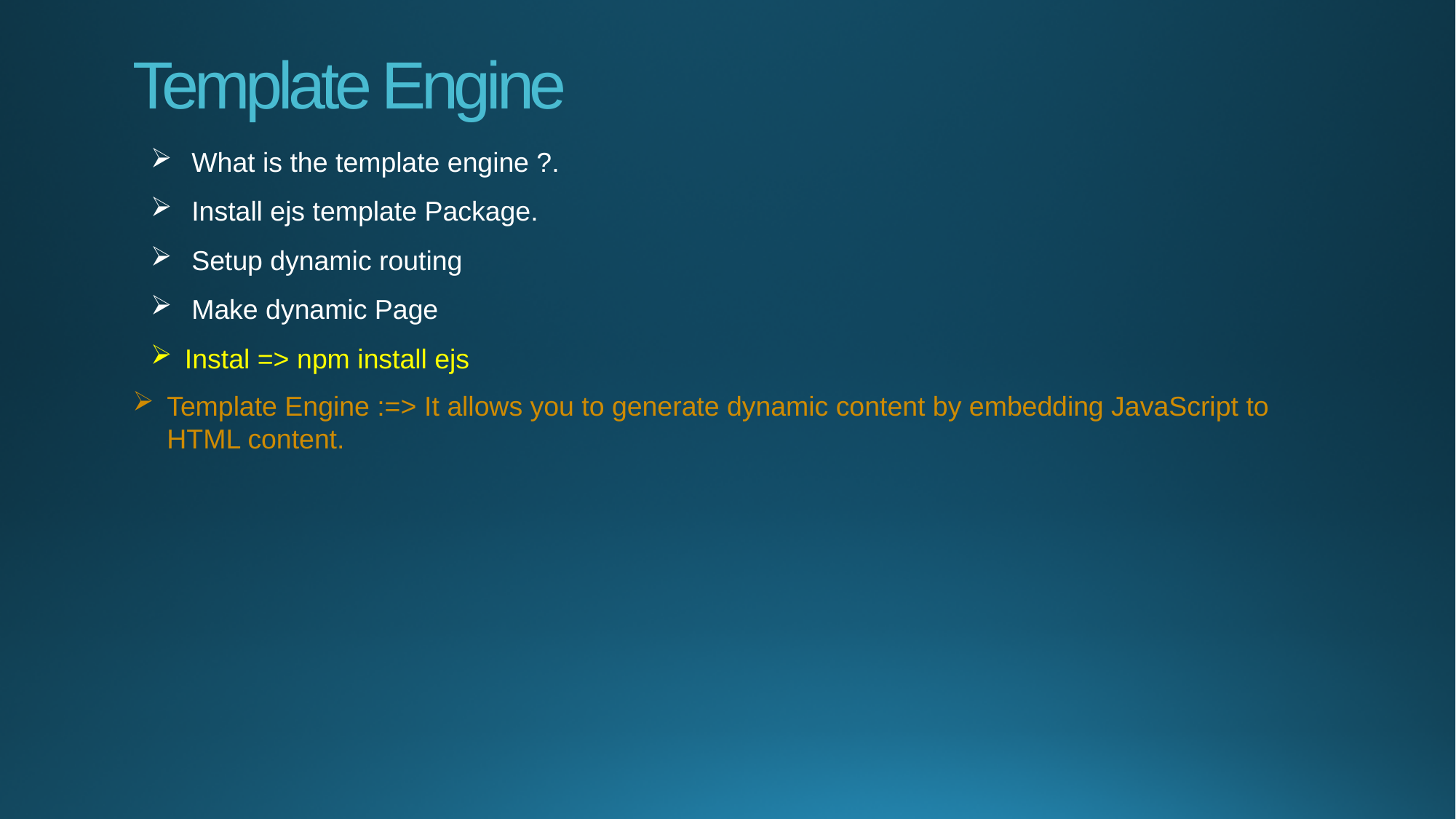

# Template Engine
What is the template engine ?.
Install ejs template Package.
Setup dynamic routing
Make dynamic Page
Instal => npm install ejs
Template Engine :=> It allows you to generate dynamic content by embedding JavaScript to HTML content.